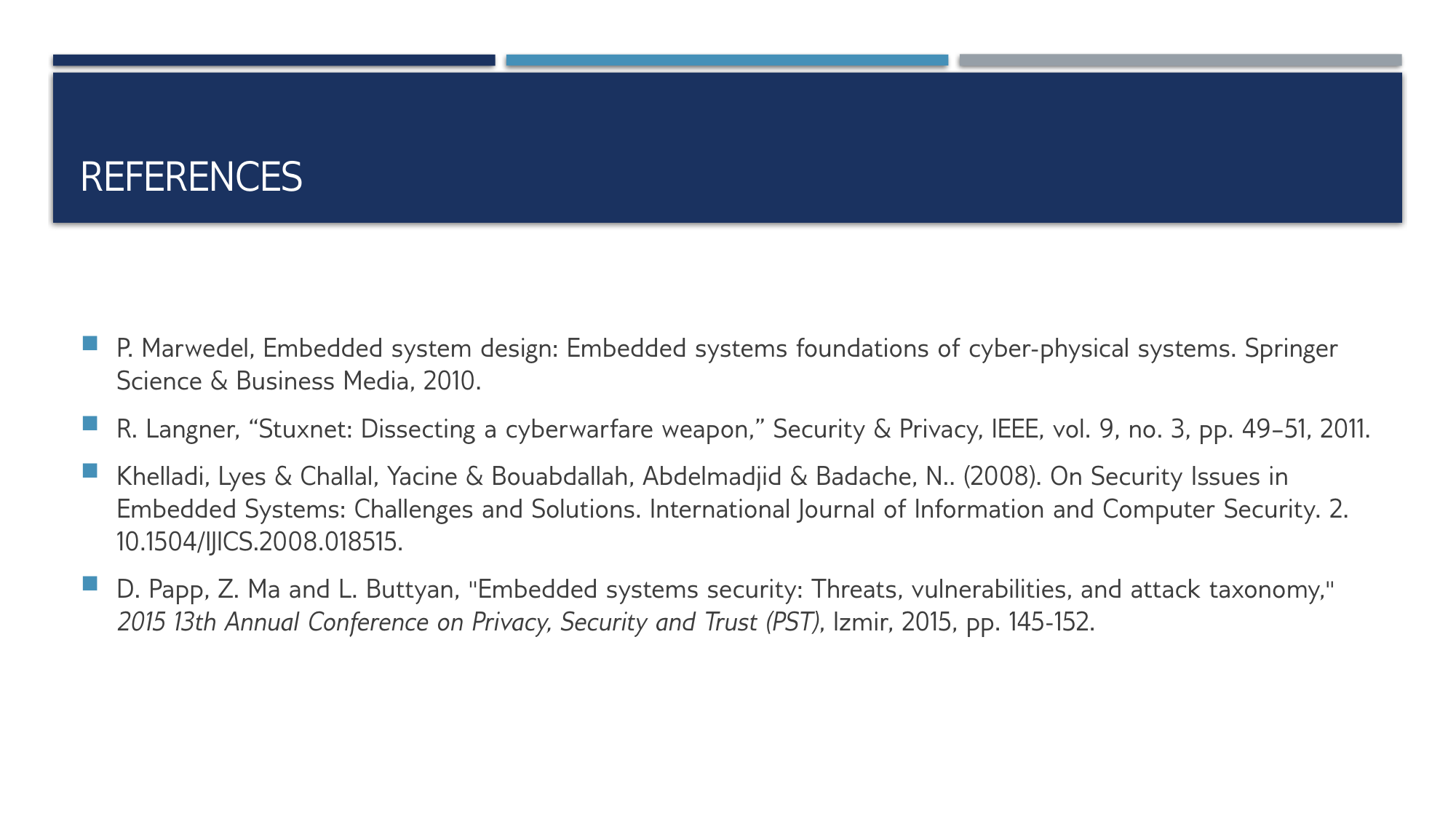

# References
P. Marwedel, Embedded system design: Embedded systems foundations of cyber-physical systems. Springer Science & Business Media, 2010.
R. Langner, “Stuxnet: Dissecting a cyberwarfare weapon,” Security & Privacy, IEEE, vol. 9, no. 3, pp. 49–51, 2011.
Khelladi, Lyes & Challal, Yacine & Bouabdallah, Abdelmadjid & Badache, N.. (2008). On Security Issues in Embedded Systems: Challenges and Solutions. International Journal of Information and Computer Security. 2. 10.1504/IJICS.2008.018515.
D. Papp, Z. Ma and L. Buttyan, "Embedded systems security: Threats, vulnerabilities, and attack taxonomy," 2015 13th Annual Conference on Privacy, Security and Trust (PST), Izmir, 2015, pp. 145-152.